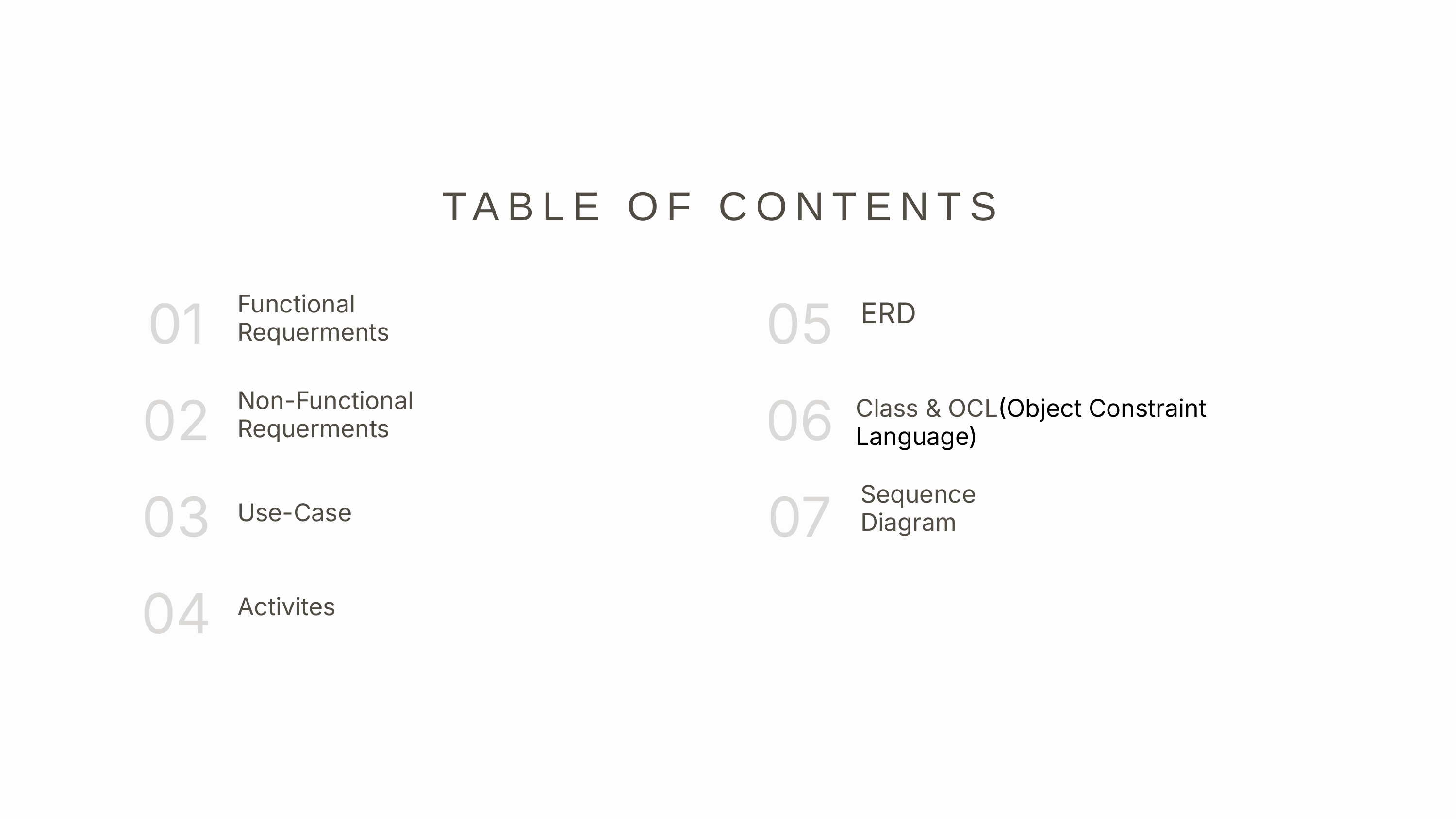

TABLE OF CONTENTS
01
05
Functional Requerments
ERD
02
06
Non-Functional Requerments
Class & OCL(Object Constraint Language)

03
07
Sequence Diagram
Use-Case
04
Activites